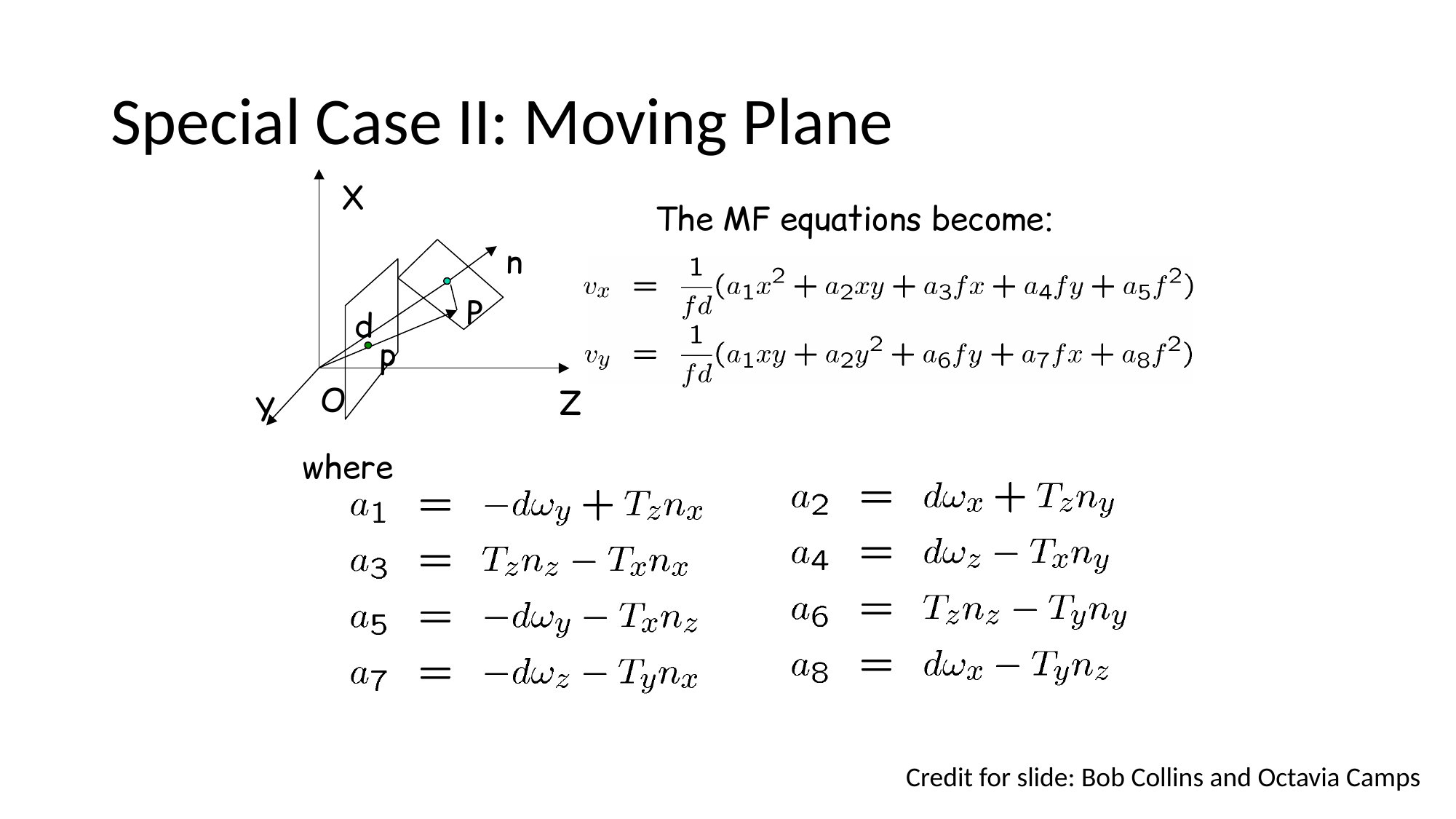

# Special Case II: Moving Plane

X

The MF equations become:

n

P
d

p

O
Z
Y

where

Credit for slide: Bob Collins and Octavia Camps